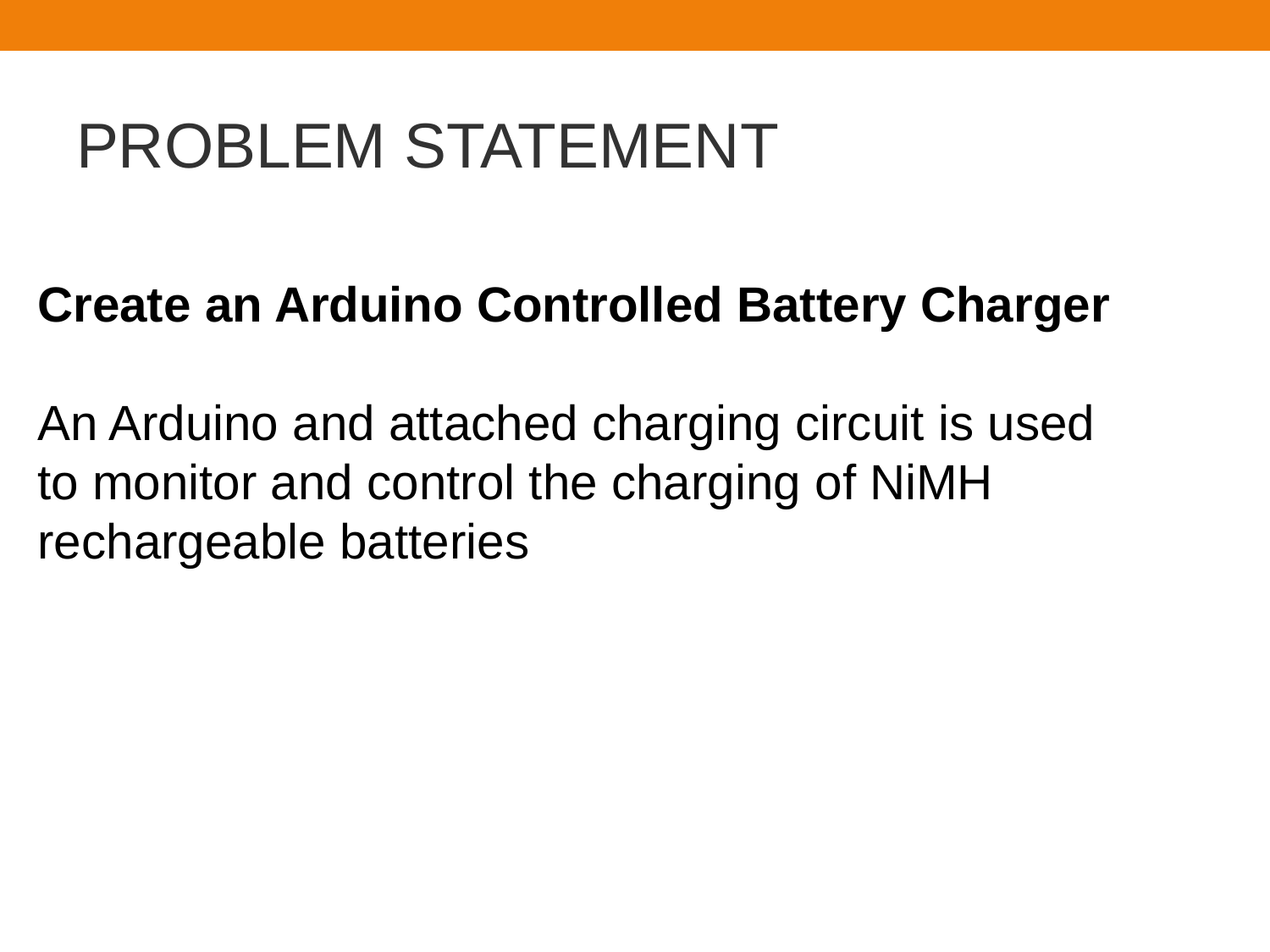

# PROBLEM STATEMENT

Create an Arduino Controlled Battery Charger

An Arduino and attached charging circuit is used to monitor and control the charging of NiMH rechargeable batteries